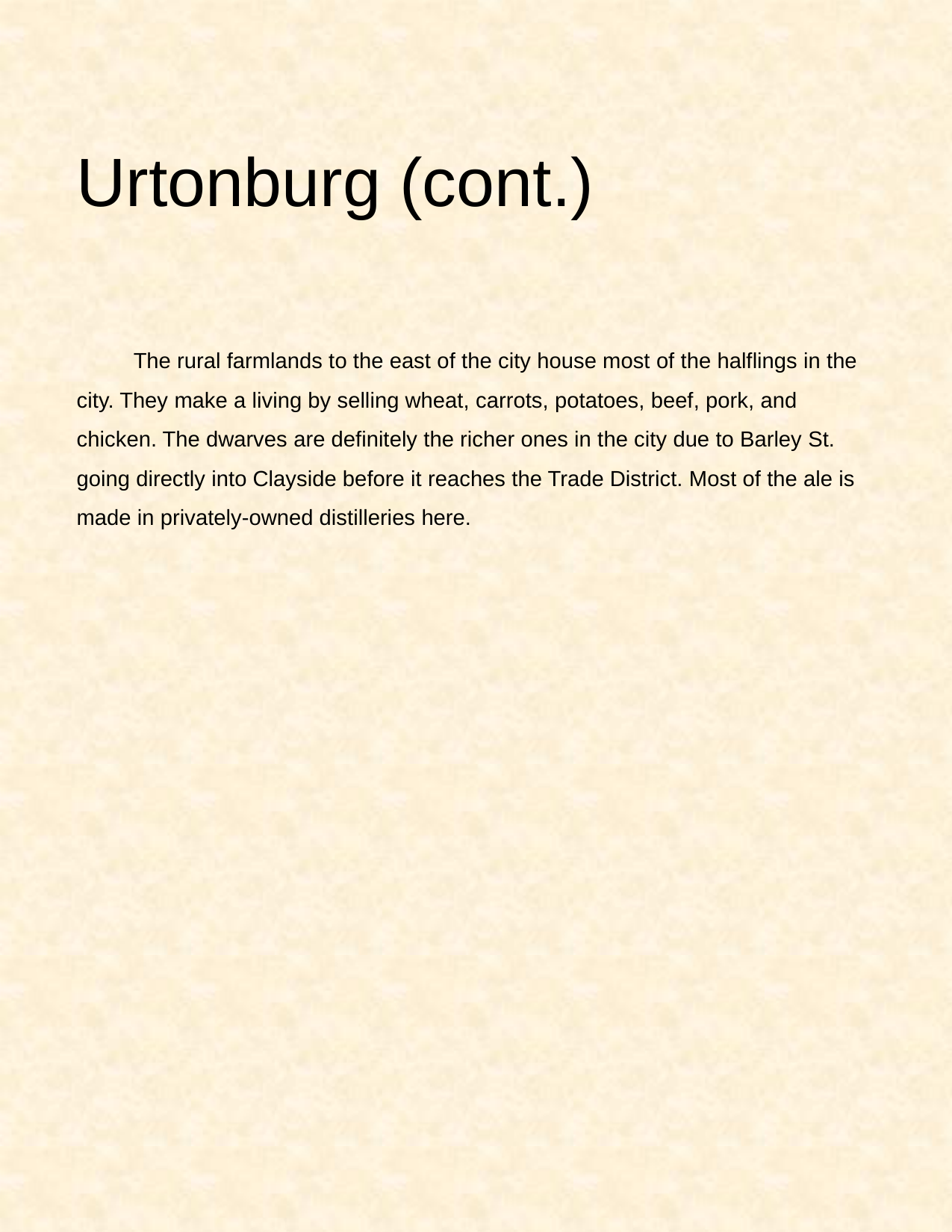

# Urtonburg (cont.)
The rural farmlands to the east of the city house most of the halflings in the city. They make a living by selling wheat, carrots, potatoes, beef, pork, and chicken. The dwarves are definitely the richer ones in the city due to Barley St. going directly into Clayside before it reaches the Trade District. Most of the ale is made in privately-owned distilleries here.